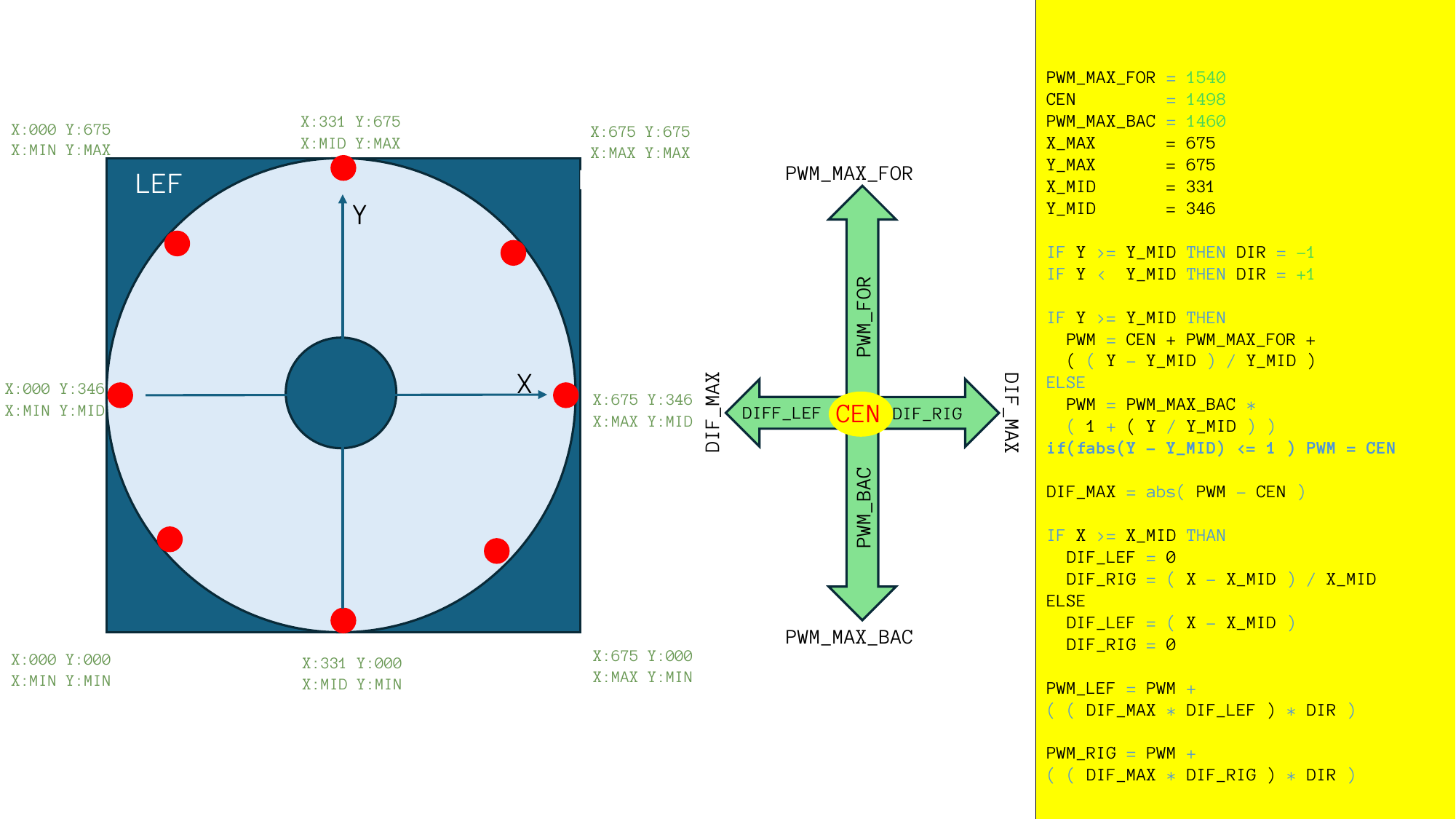

PWM_MAX_FOR = 1540
CEN         = 1498
PWM_MAX_BAC = 1460
X_MAX       = 675
Y_MAX       = 675
X_MID       = 331
Y_MID       = 346

IF Y >= Y_MID THEN DIR = –1
IF Y <  Y_MID THEN DIR = +1

IF Y >= Y_MID THEN
  PWM = CEN + PWM_MAX_FOR +
  ( ( Y - Y_MID ) / Y_MID )
ELSE
  PWM = PWM_MAX_BAC *
  ( 1 + ( Y / Y_MID ) )
if(fabs(Y - Y_MID) <= 1 ) PWM = CEN

DIF_MAX = abs( PWM – CEN )

IF X >= X_MID THAN
  DIF_LEF = 0
  DIF_RIG = ( X - X_MID ) / X_MID
ELSE
  DIF_LEF = ( X - X_MID )
  DIF_RIG = 0

PWM_LEF = PWM +
( ( DIF_MAX * DIF_LEF ) * DIR )

PWM_RIG = PWM +
( ( DIF_MAX * DIF_RIG ) * DIR )

X:331 Y:675
X:MID Y:MAX
X:000 Y:675
X:MIN Y:MAX

X:675 Y:675
X:MAX Y:MAX

Y

X
X:000 Y:346
X:MIN Y:MID
X:675 Y:346
X:MAX Y:MID

X:675 Y:000
X:MAX Y:MIN
X:000 Y:000
X:MIN Y:MIN
X:331 Y:000
X:MID Y:MIN
PWM_MAX_FOR

PWM_FOR

DIFF_LEF
DIF_RIG
0

PWM_BAC
DIF_MAX
DIF_MAX
PWM_MAX_BAC
RIG
LEF
CEN